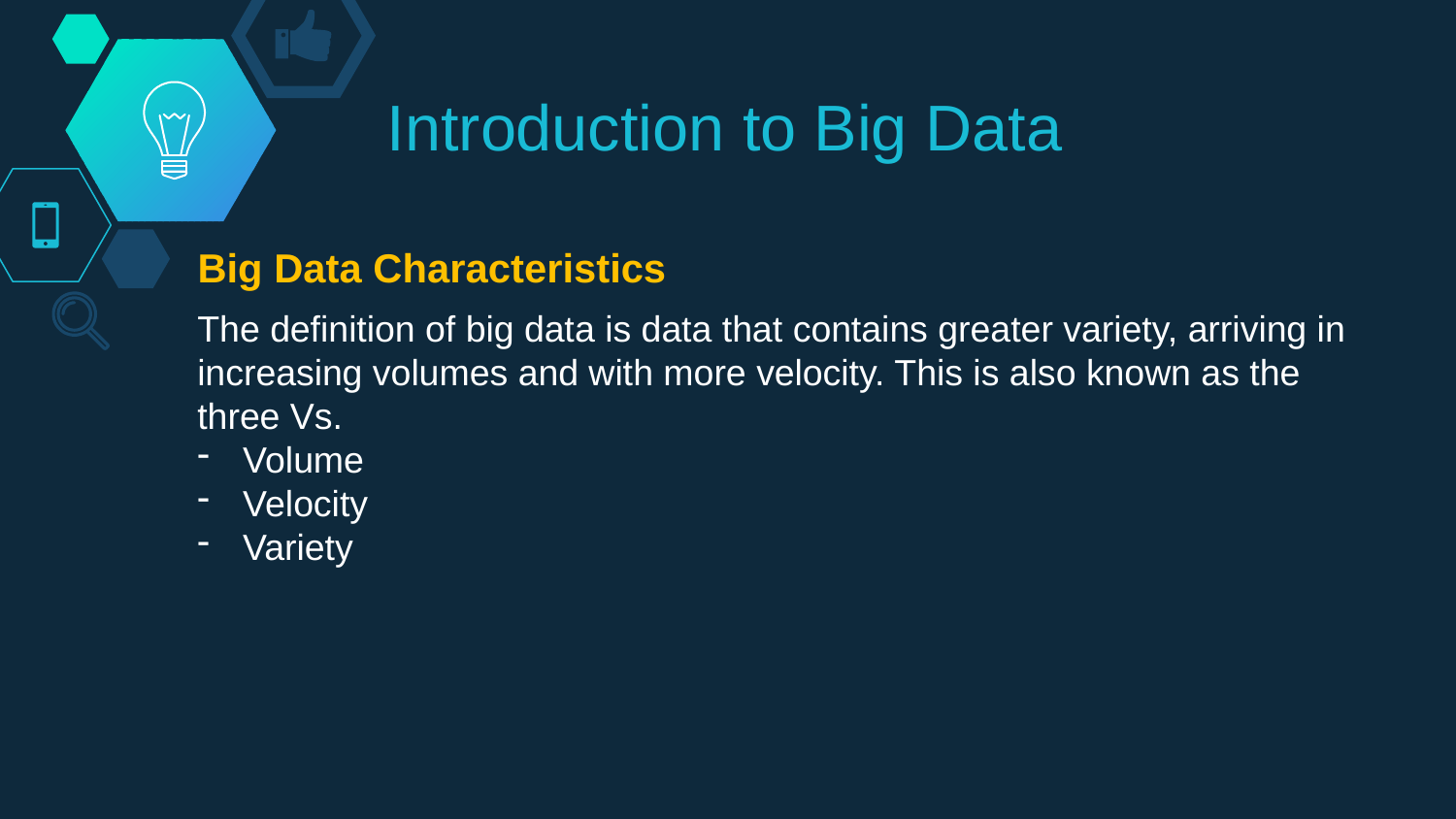

# Introduction to Big Data
Big Data Characteristics
The definition of big data is data that contains greater variety, arriving in increasing volumes and with more velocity. This is also known as the three Vs.
Volume
Velocity
Variety